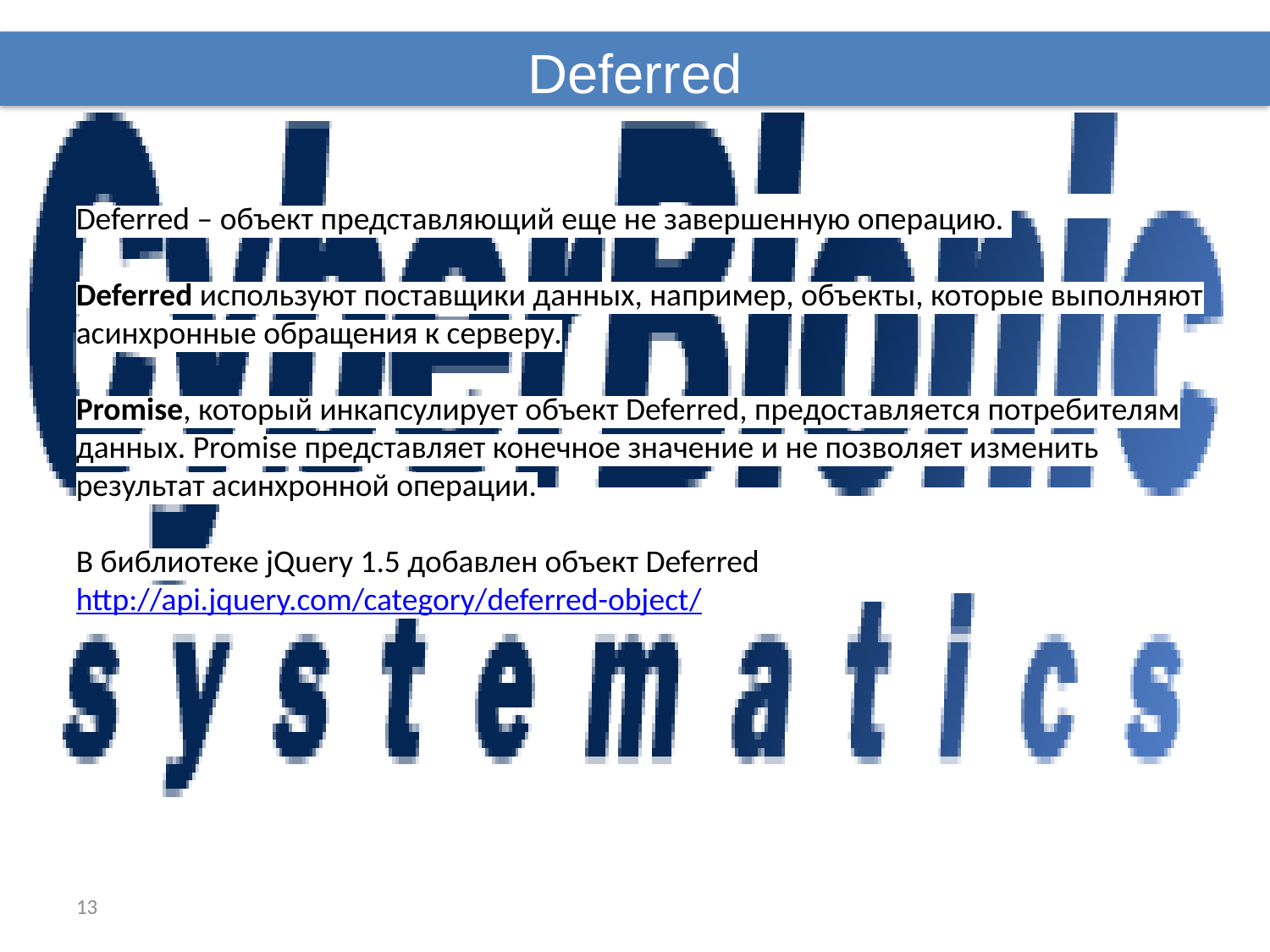

Deferred

Deferred – объект представляющий еще не завершенную операцию.

Deferred используют поставщики данных, например, объекты, которые выполняют асинхронные обращения к серверу.

Promise, который инкапсулирует объект Deferred, предоставляется потребителям данных. Promise представляет конечное значение и не позволяет изменить результат асинхронной операции.

В библиотеке jQuery 1.5 добавлен объект Deferred
http://api.jquery.com/category/deferred-object/

13